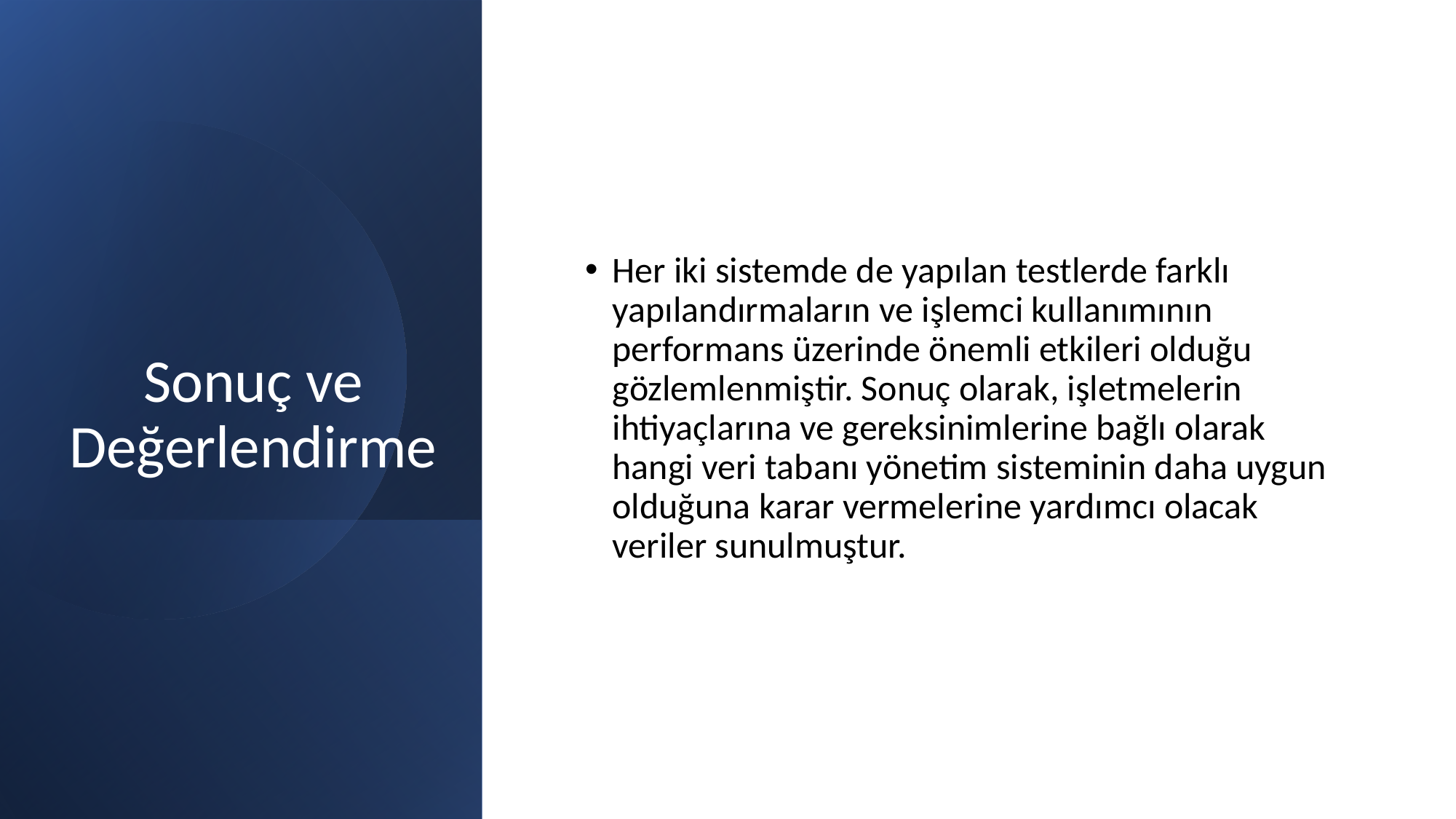

# Sonuç ve Değerlendirme
Her iki sistemde de yapılan testlerde farklı yapılandırmaların ve işlemci kullanımının performans üzerinde önemli etkileri olduğu gözlemlenmiştir. Sonuç olarak, işletmelerin ihtiyaçlarına ve gereksinimlerine bağlı olarak hangi veri tabanı yönetim sisteminin daha uygun olduğuna karar vermelerine yardımcı olacak veriler sunulmuştur.